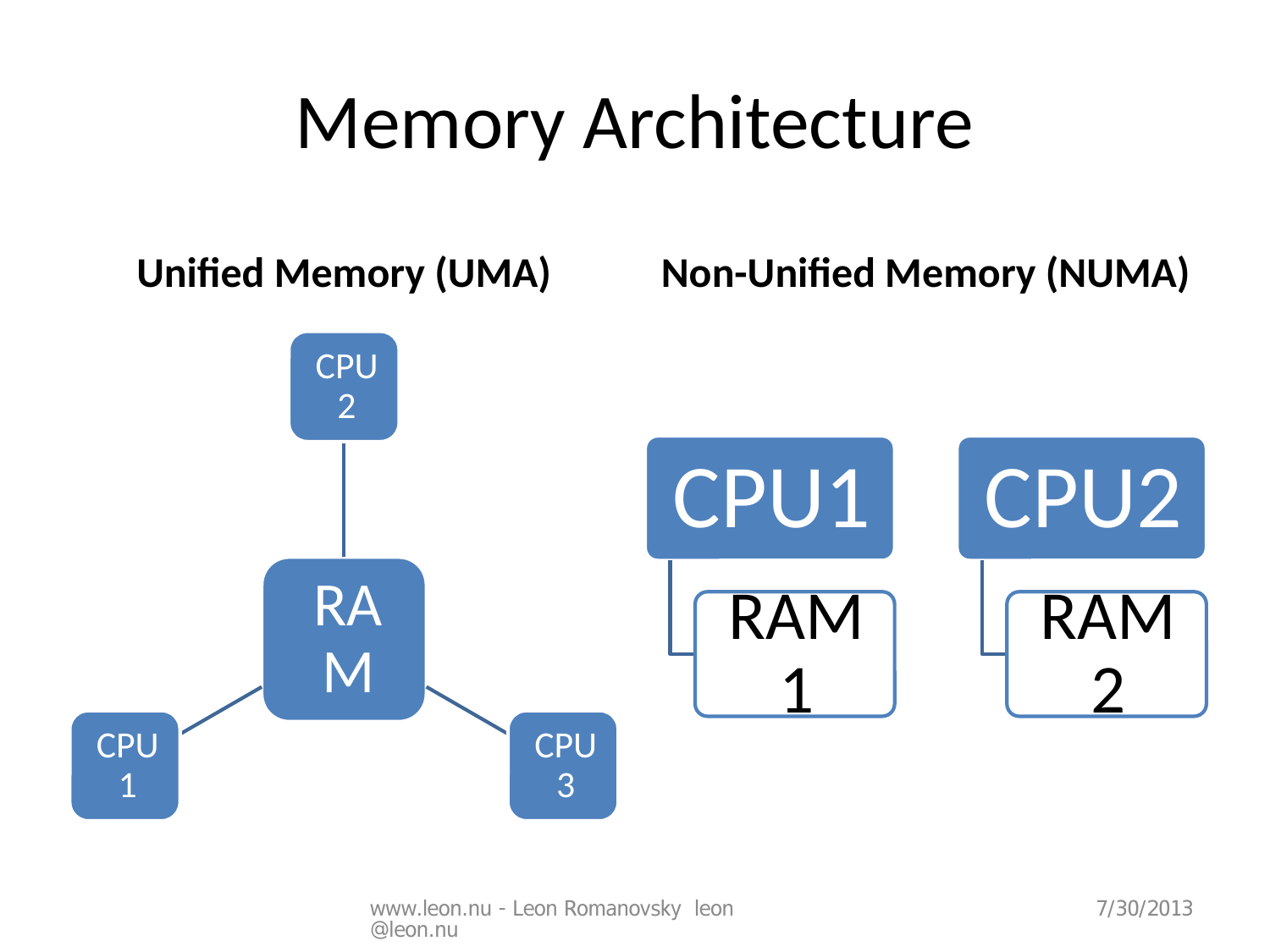

# Memory Architecture
Unified Memory (UMA)
Non-Unified Memory (NUMA)
RAM
CPU2
CPU3
CPU1
CPU1
RAM1
CPU2
RAM2
www.leon.nu - Leon Romanovsky  leon@leon.nu
7/30/2013